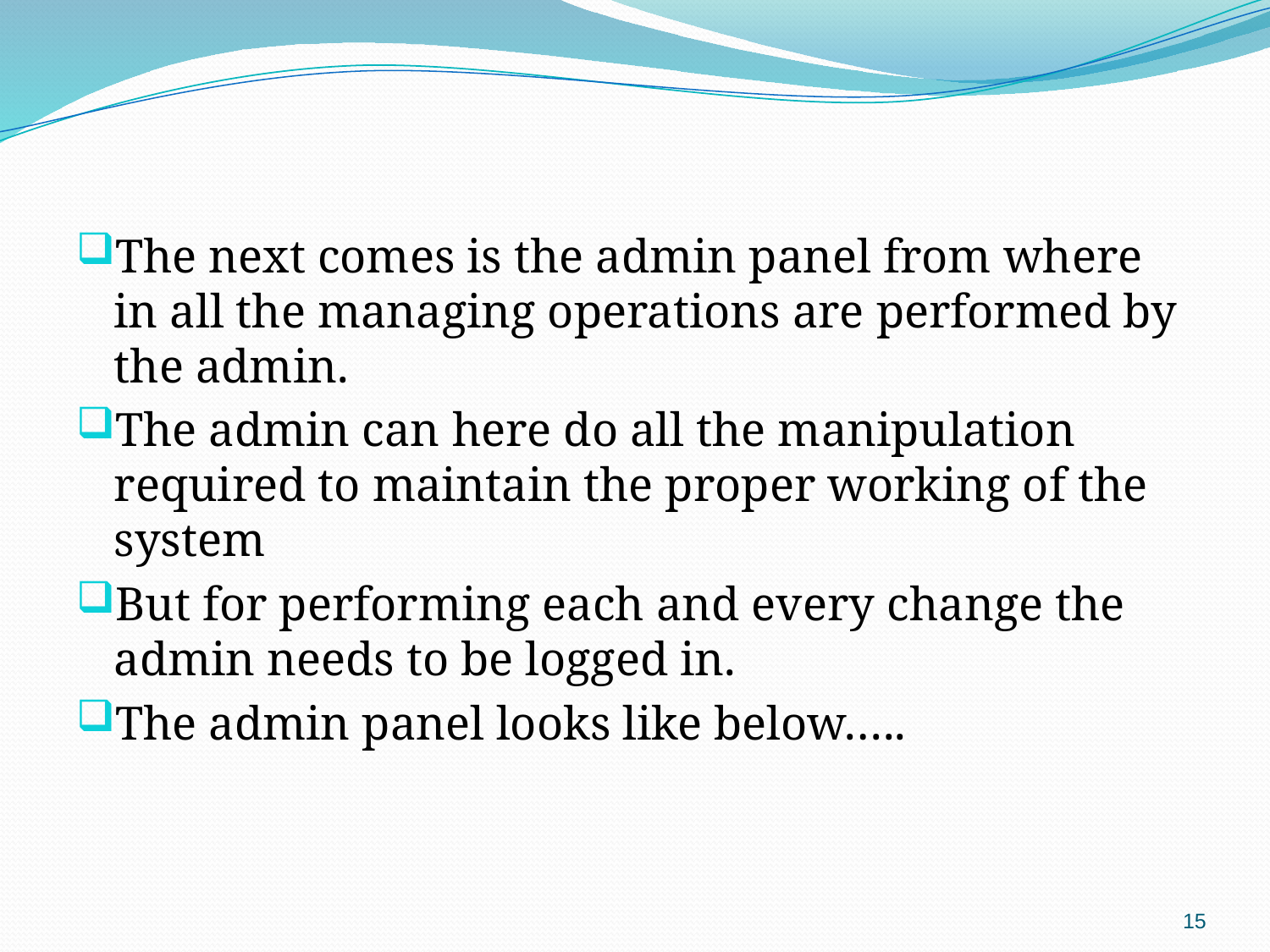

# The next comes is the admin panel from where in all the managing operations are performed by the admin.
The admin can here do all the manipulation required to maintain the proper working of the system
But for performing each and every change the admin needs to be logged in.
The admin panel looks like below…..
15